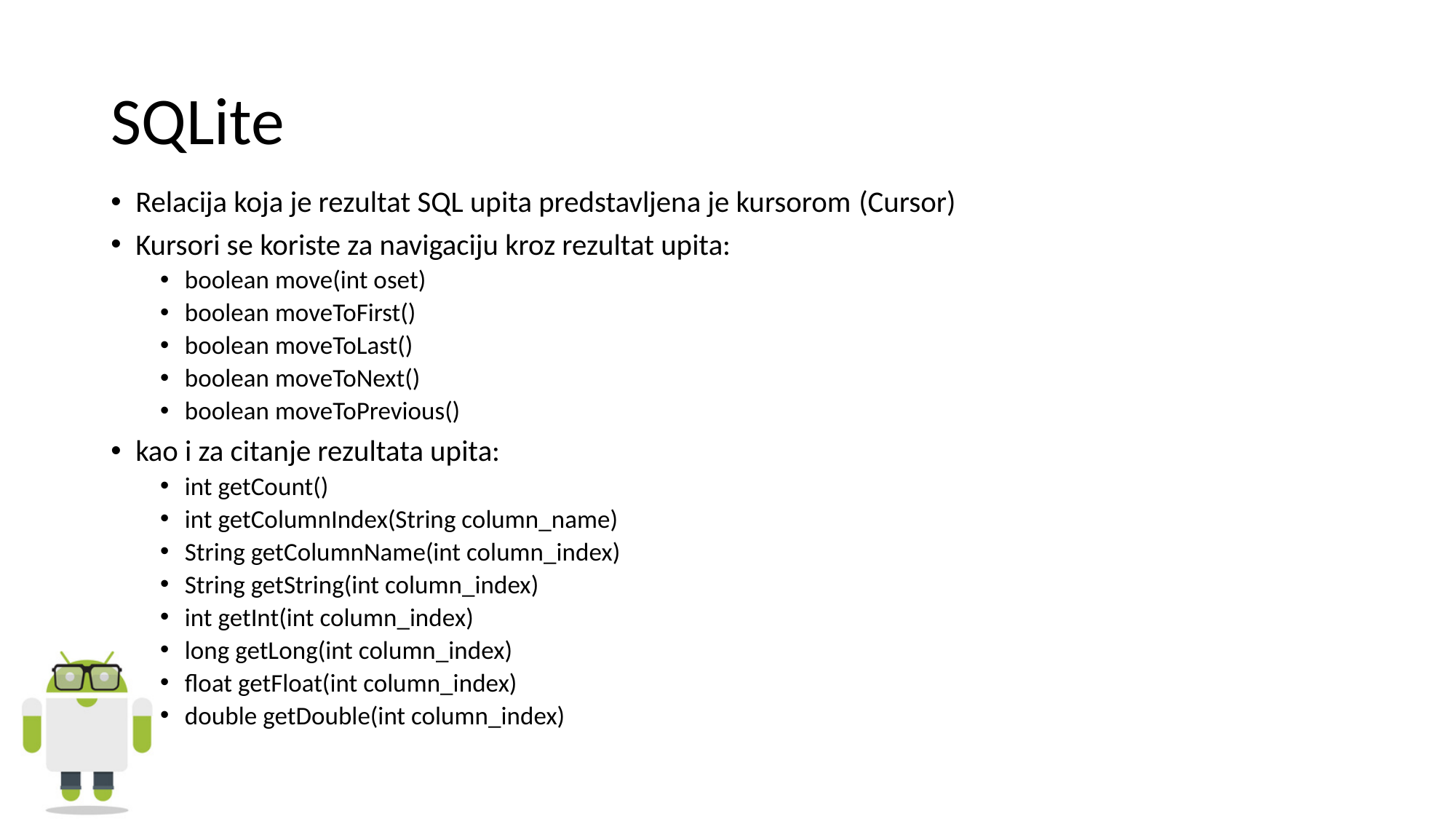

# SQLite
Relacija koja je rezultat SQL upita predstavljena je kursorom (Cursor)
Kursori se koriste za navigaciju kroz rezultat upita:
boolean move(int oset)
boolean moveToFirst()
boolean moveToLast()
boolean moveToNext()
boolean moveToPrevious()
kao i za citanje rezultata upita:
int getCount()
int getColumnIndex(String column_name)
String getColumnName(int column_index)
String getString(int column_index)
int getInt(int column_index)
long getLong(int column_index)
float getFloat(int column_index)
double getDouble(int column_index)